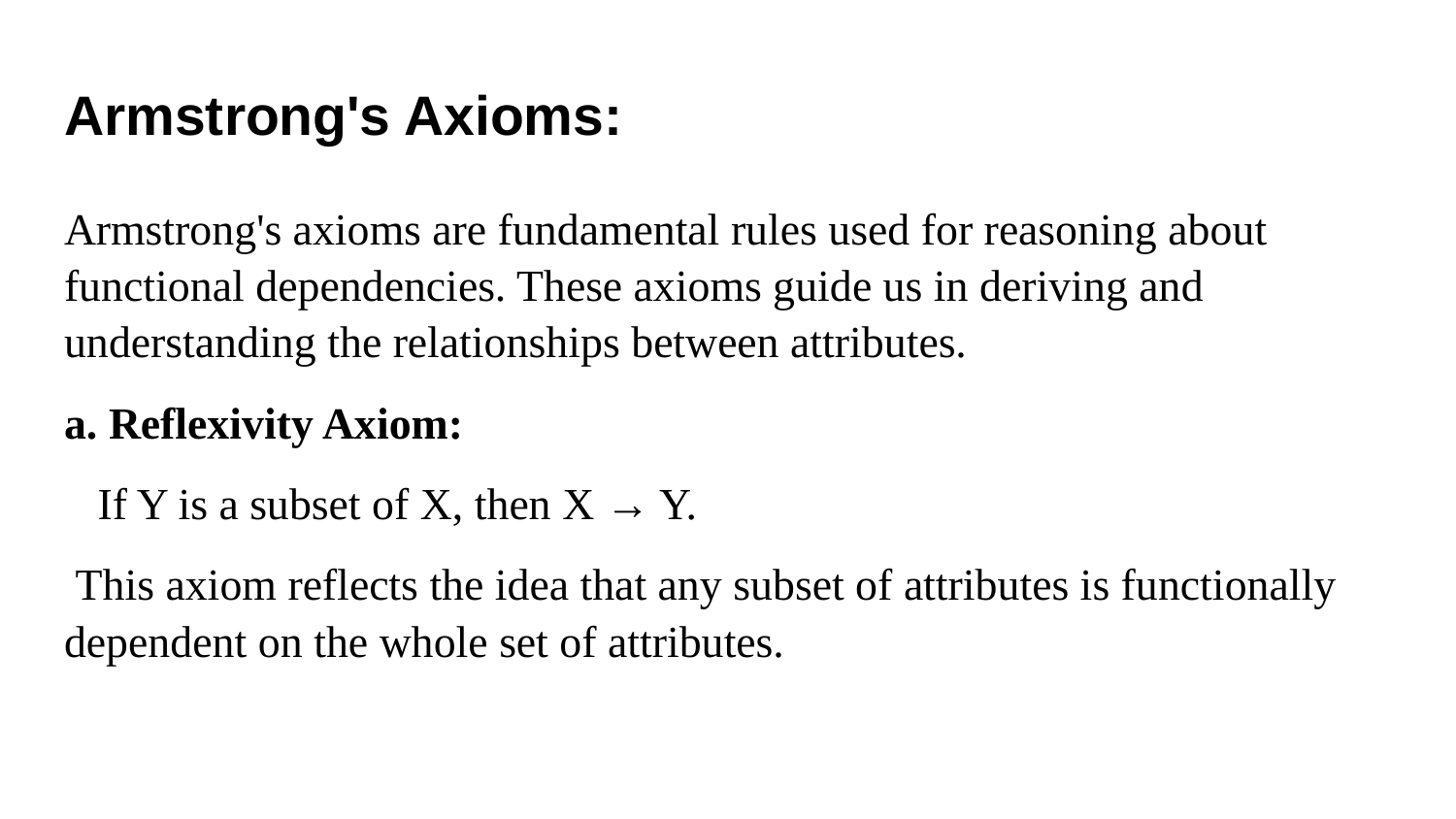

# Armstrong's Axioms:
Armstrong's axioms are fundamental rules used for reasoning about functional dependencies. These axioms guide us in deriving and understanding the relationships between attributes.
a. Reflexivity Axiom:
   If Y is a subset of X, then X → Y.
 This axiom reflects the idea that any subset of attributes is functionally dependent on the whole set of attributes.